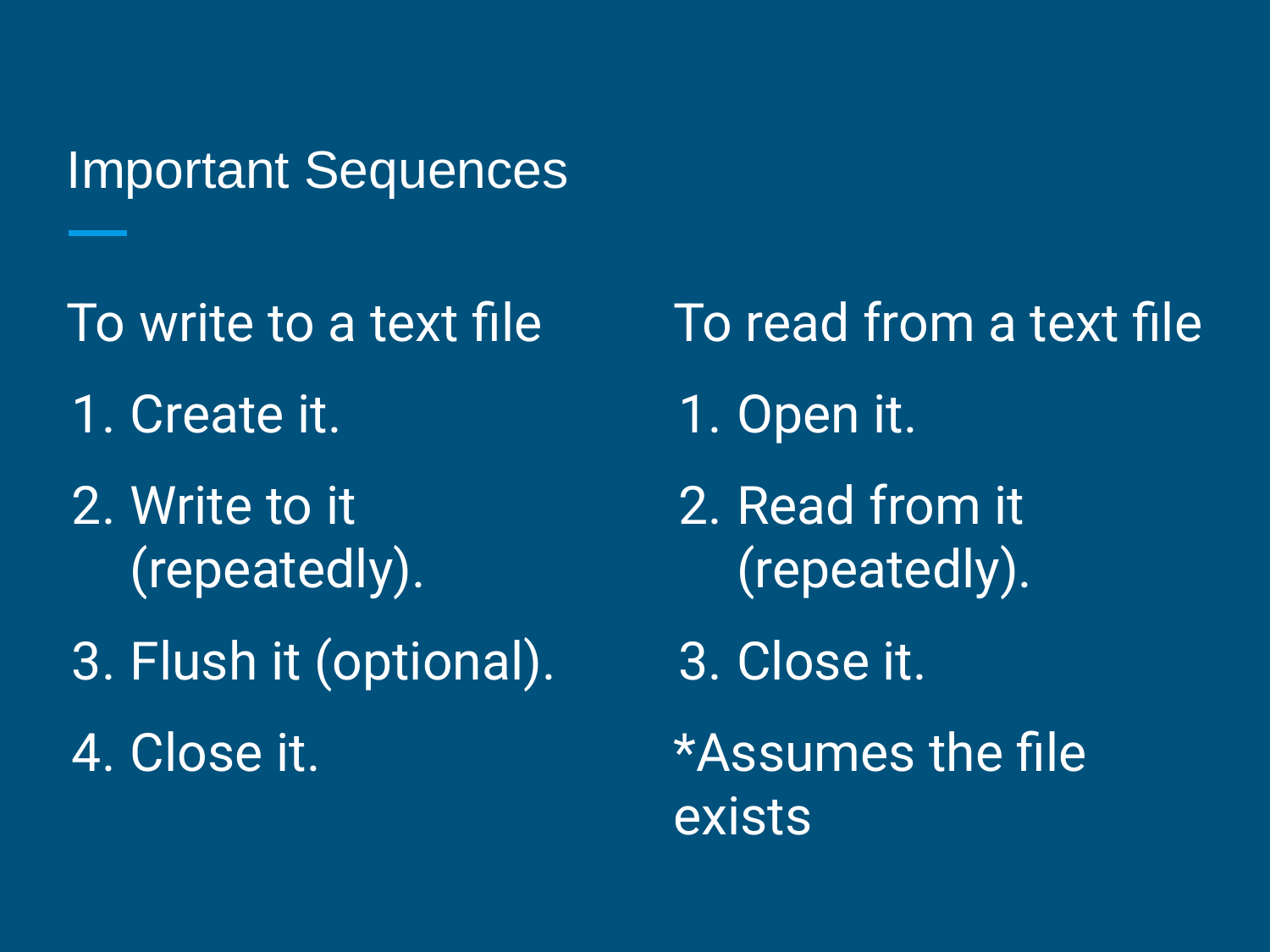

# Important Sequences
To write to a text file
Create it.
Write to it (repeatedly).
Flush it (optional).
Close it.
To read from a text file
Open it.
Read from it (repeatedly).
Close it.
*Assumes the file exists